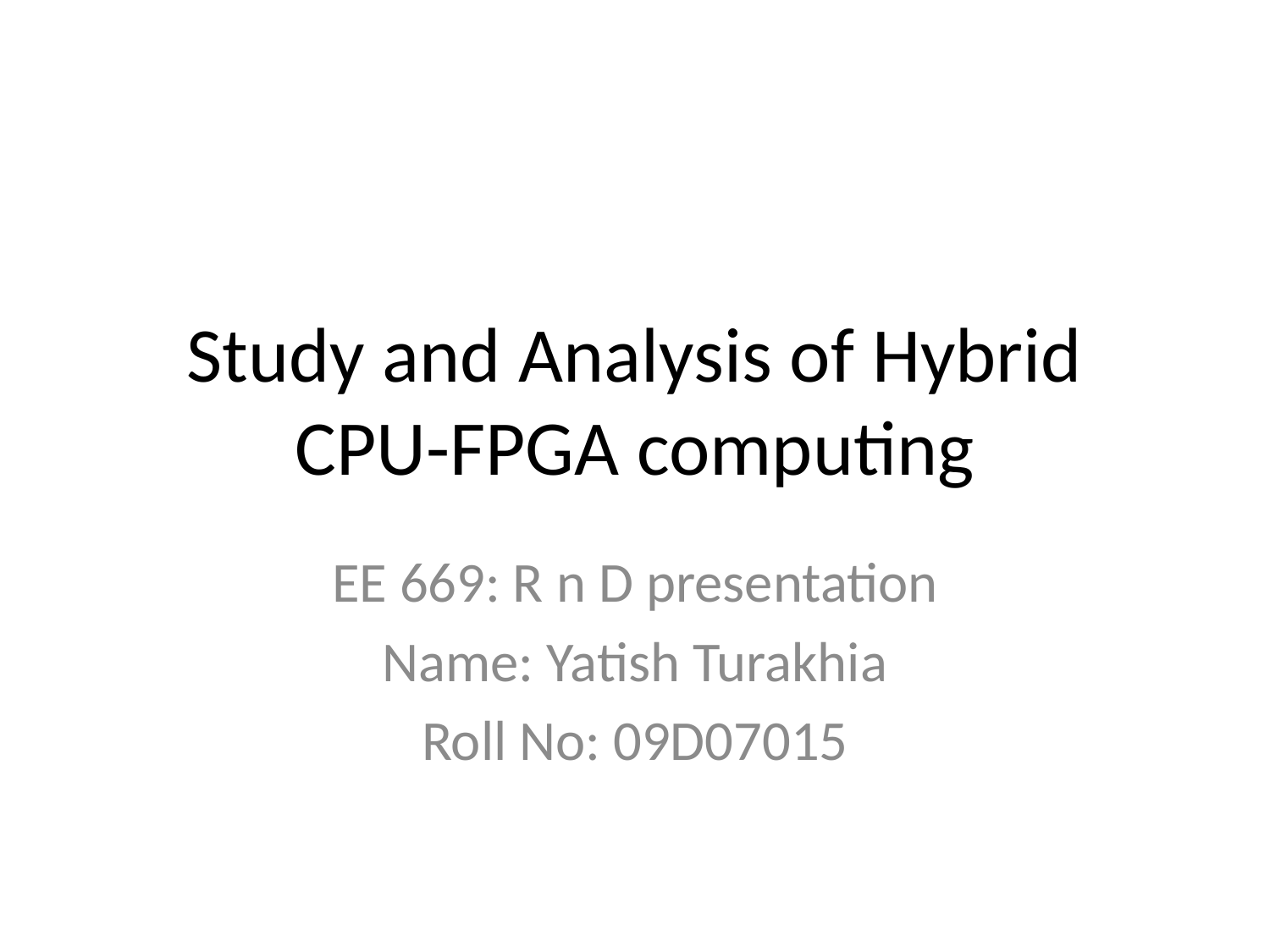

# Study and Analysis of Hybrid CPU-FPGA computing
EE 669: R n D presentation
Name: Yatish Turakhia
Roll No: 09D07015